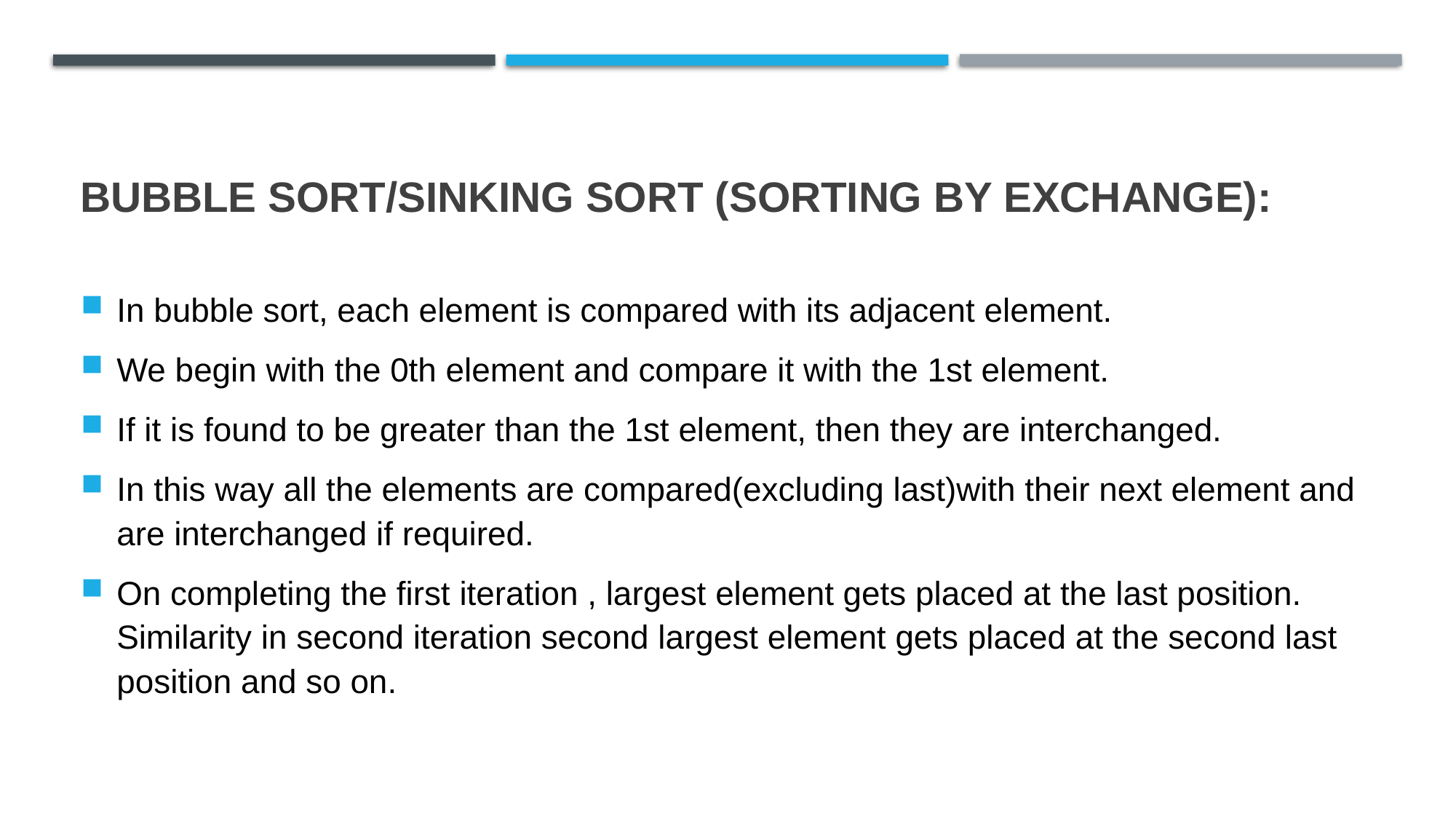

# Bubble sort/sinking sort (sorting by exchange):
In bubble sort, each element is compared with its adjacent element.
We begin with the 0th element and compare it with the 1st element.
If it is found to be greater than the 1st element, then they are interchanged.
In this way all the elements are compared(excluding last)with their next element and are interchanged if required.
On completing the first iteration , largest element gets placed at the last position. Similarity in second iteration second largest element gets placed at the second last position and so on.